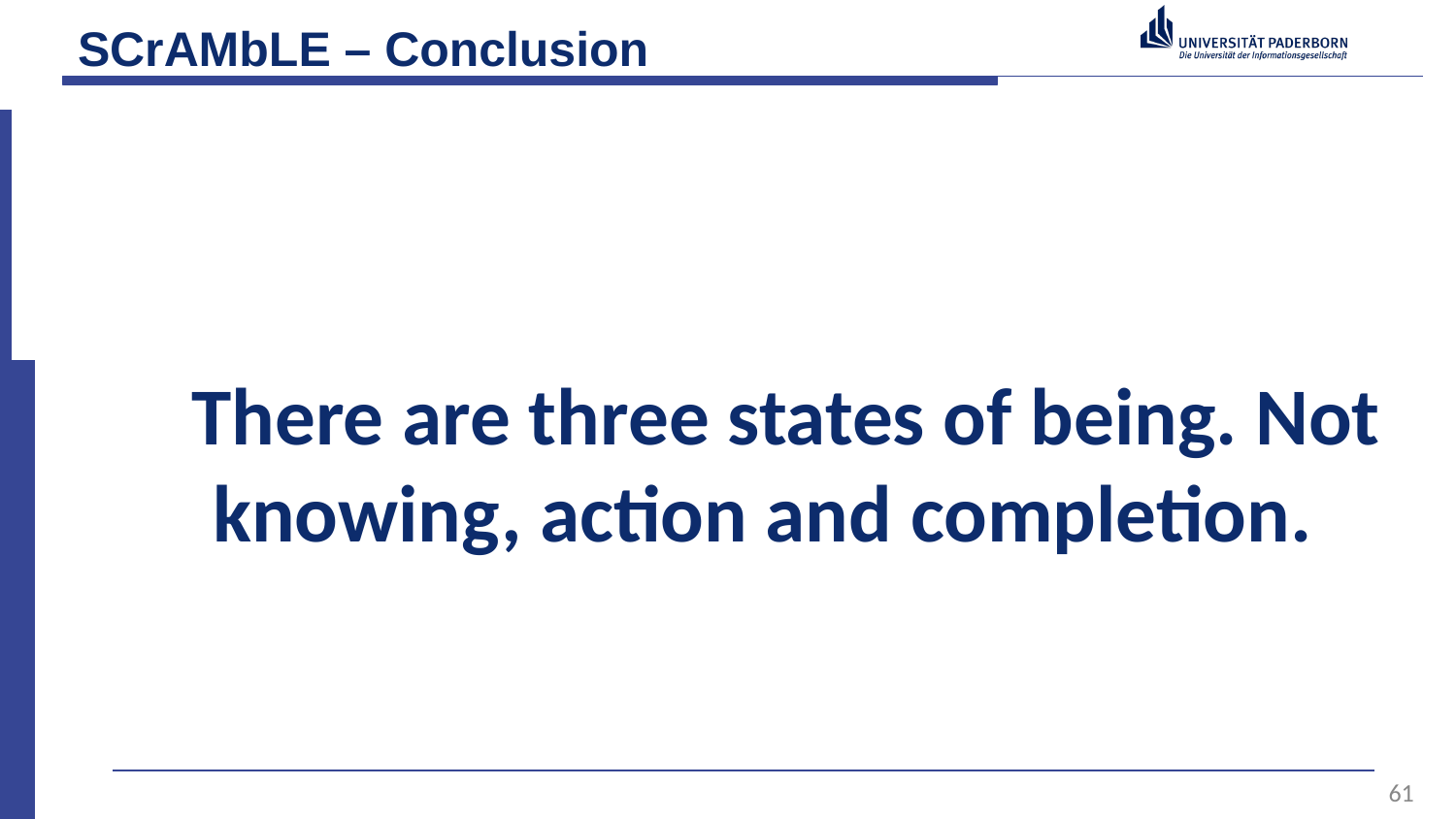

# SCrAMbLE – Conclusion

   There are three states of being. Not knowing, action and completion.

61